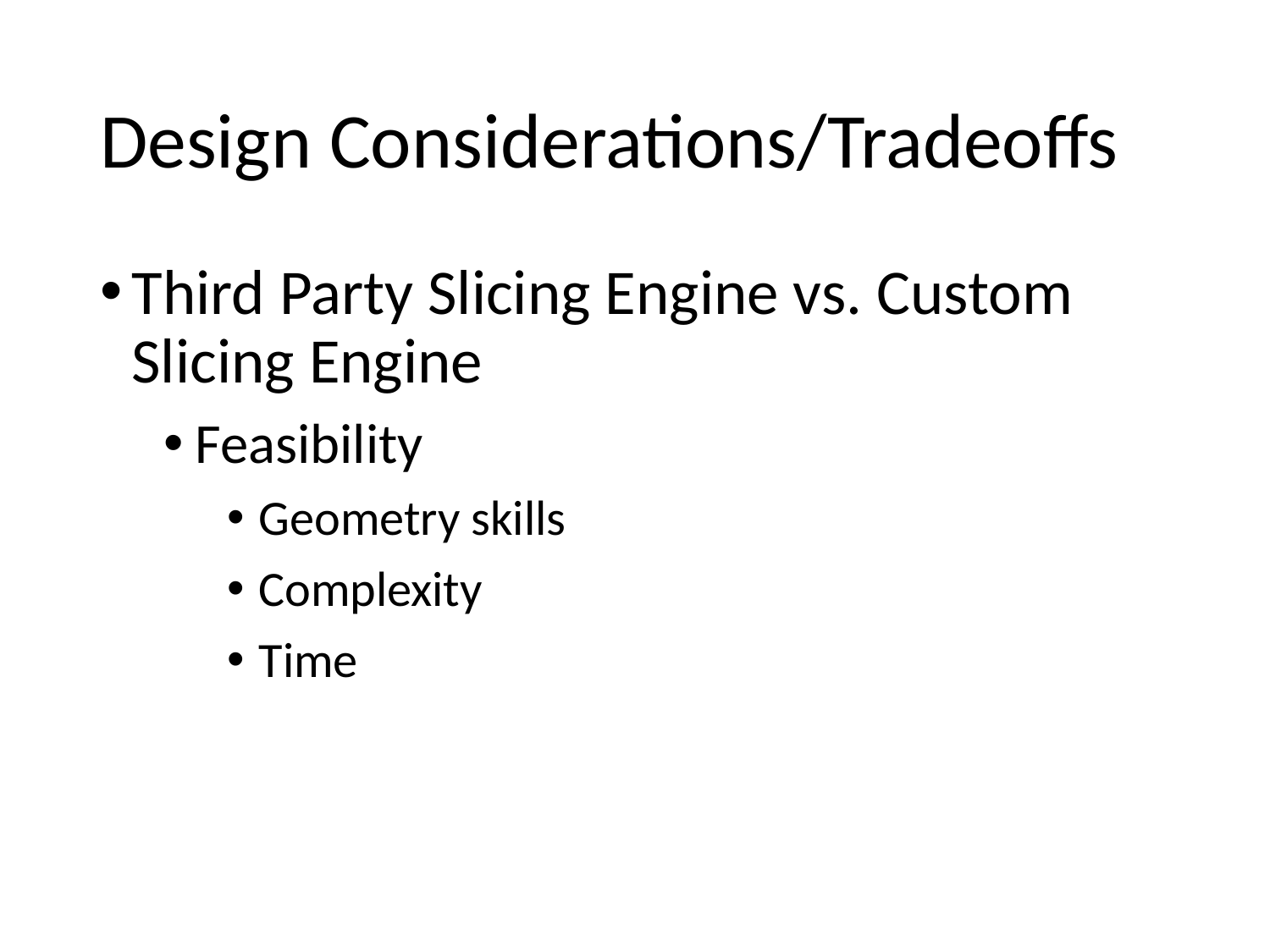

# Design Considerations/Tradeoffs
Third Party Slicing Engine vs. Custom Slicing Engine
Feasibility
Geometry skills
Complexity
Time